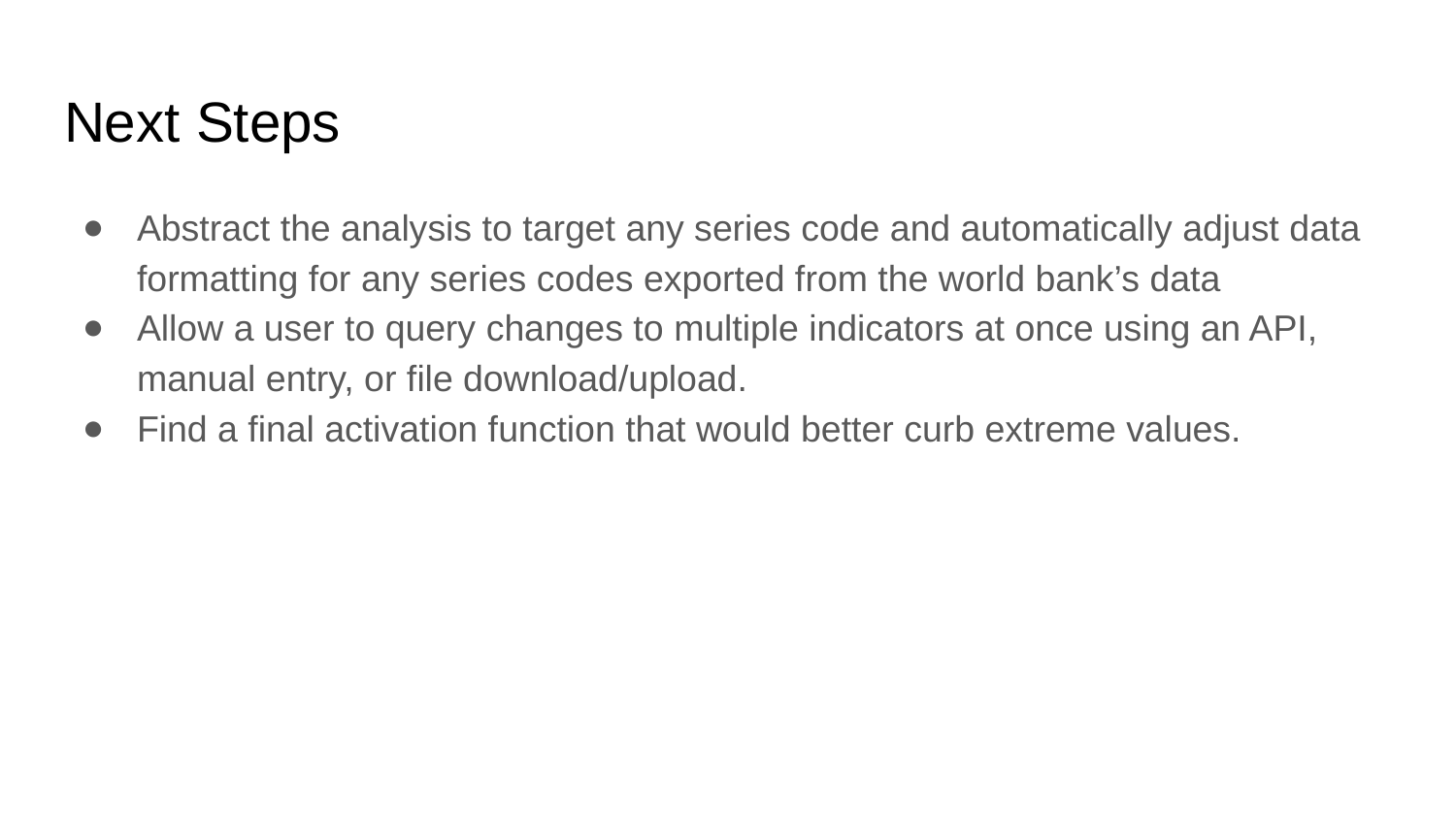

# Next Steps
Abstract the analysis to target any series code and automatically adjust data formatting for any series codes exported from the world bank’s data
Allow a user to query changes to multiple indicators at once using an API, manual entry, or file download/upload.
Find a final activation function that would better curb extreme values.